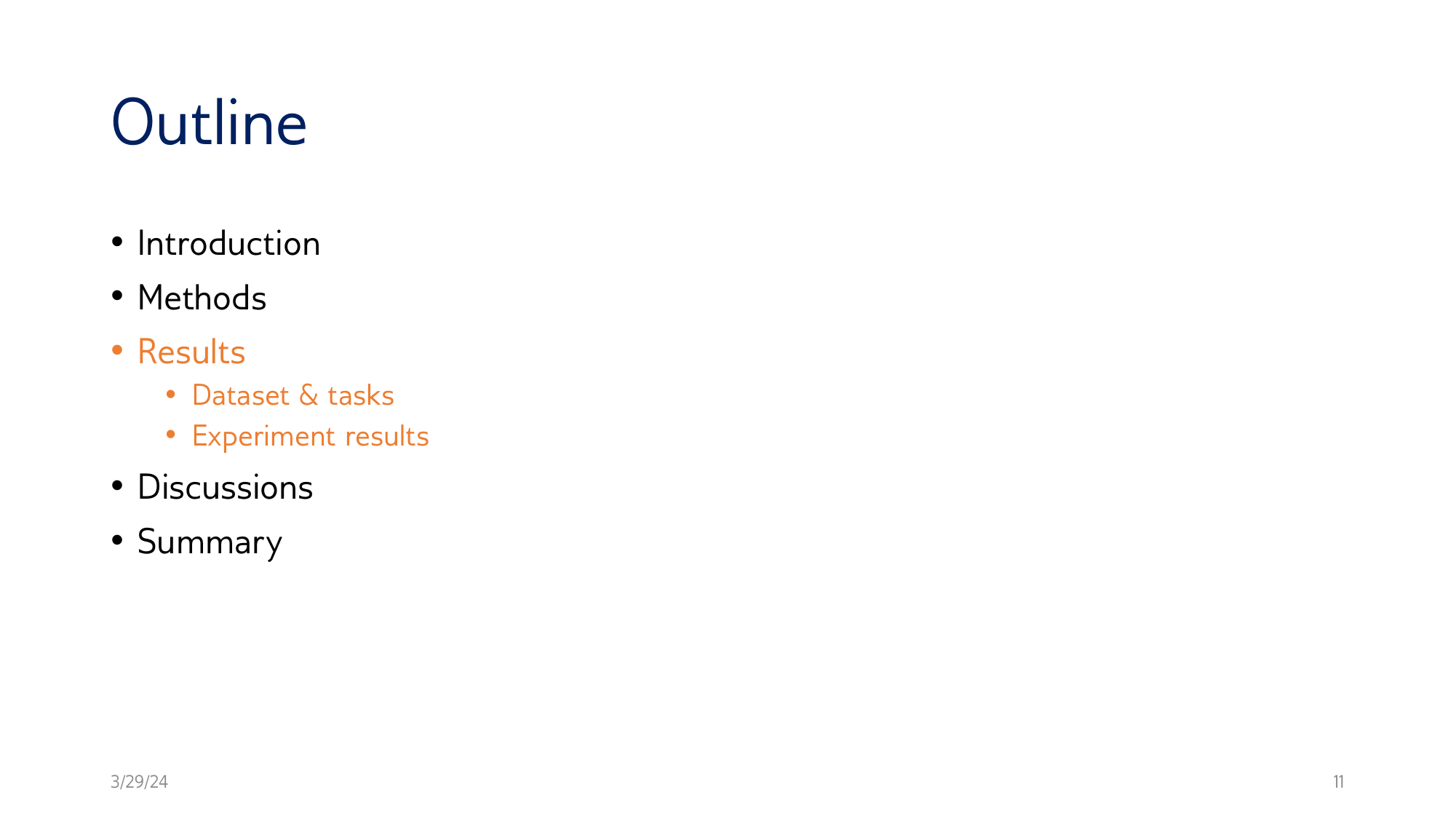

# Outline
Introduction
Methods
Results
Dataset & tasks
Experiment results
Discussions
Summary
3/29/24
11